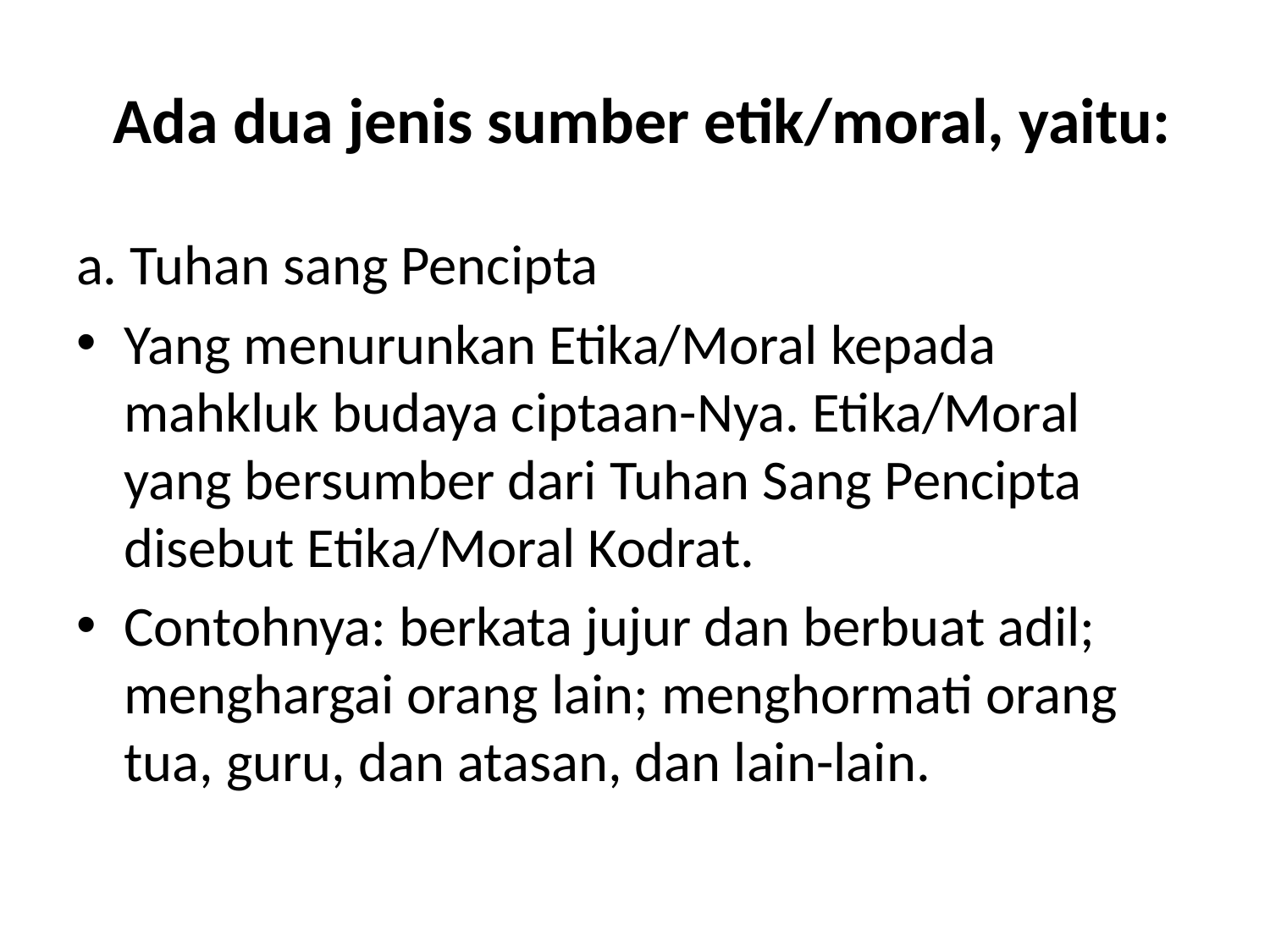

# Ada dua jenis sumber etik/moral, yaitu:
a. Tuhan sang Pencipta
Yang menurunkan Etika/Moral kepada  mahkluk budaya ciptaan-Nya. Etika/Moral yang bersumber dari Tuhan Sang Pencipta disebut Etika/Moral Kodrat.
Contohnya: berkata jujur dan berbuat adil; menghargai orang lain; menghormati orang tua, guru, dan atasan, dan lain-lain.